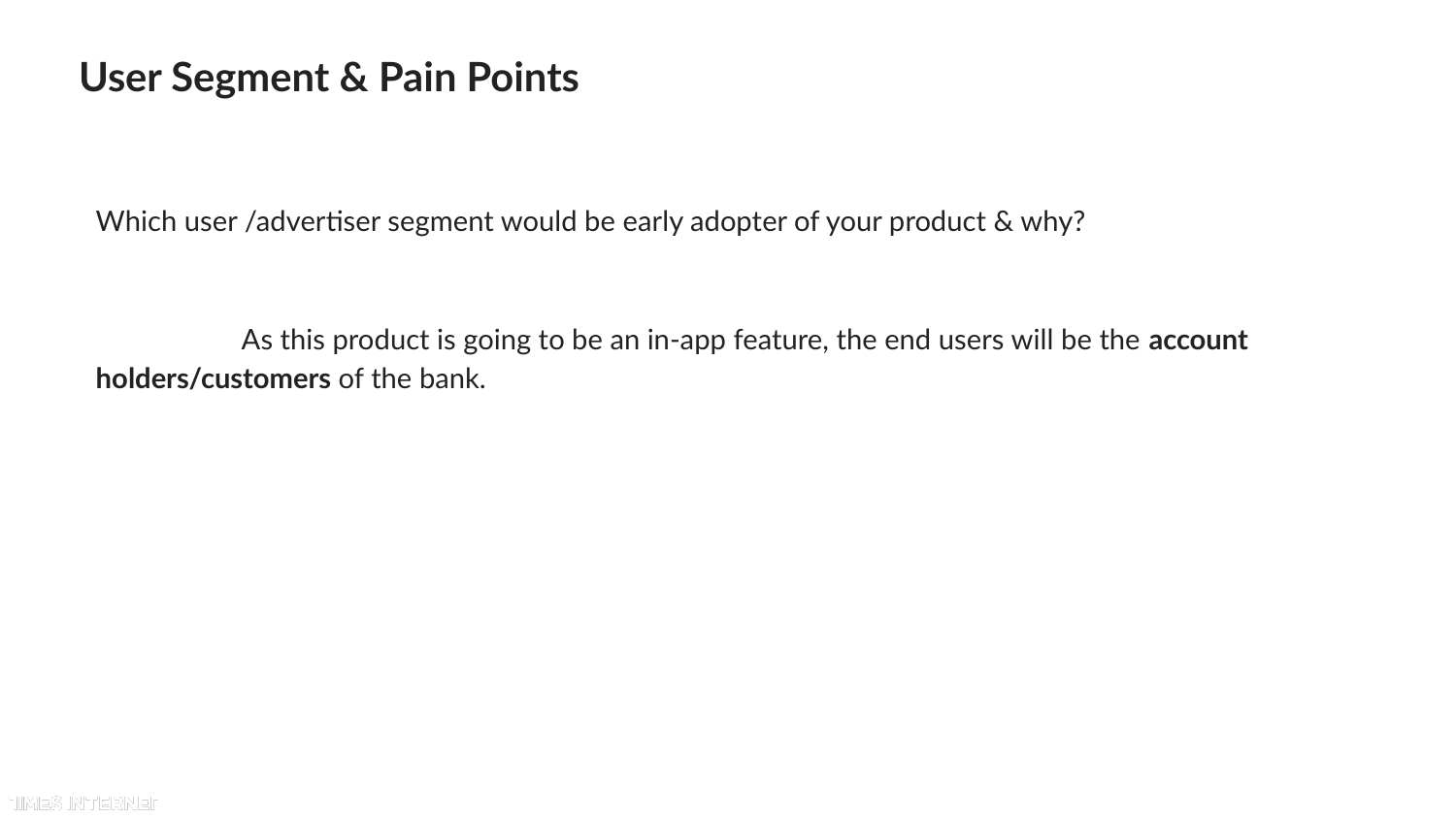

# User Segment & Pain Points
Which user /advertiser segment would be early adopter of your product & why?

	As this product is going to be an in-app feature, the end users will be the account holders/customers of the bank.